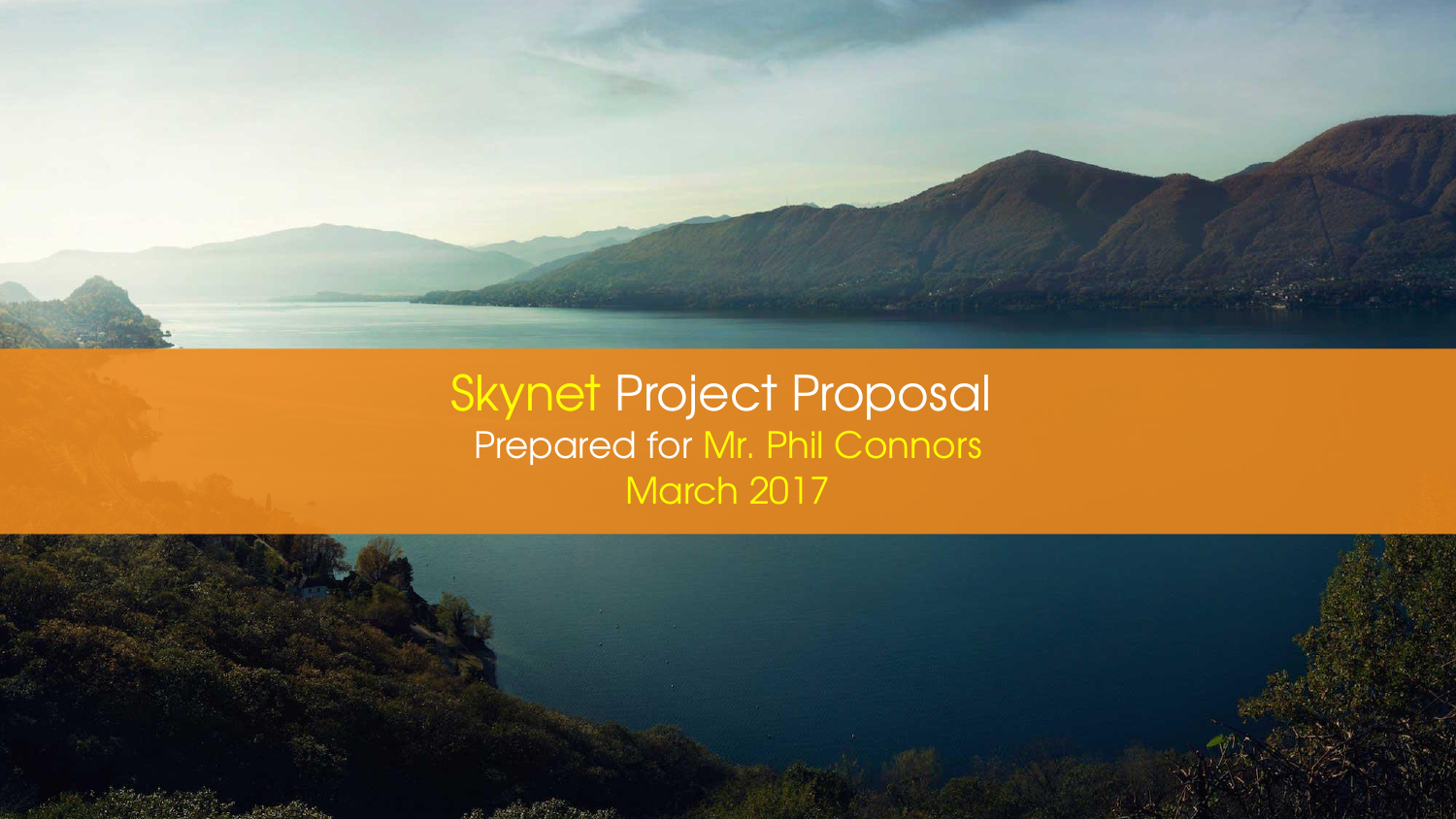

Skynet Project Proposal
Prepared for Mr. Phil Connors
March 2017